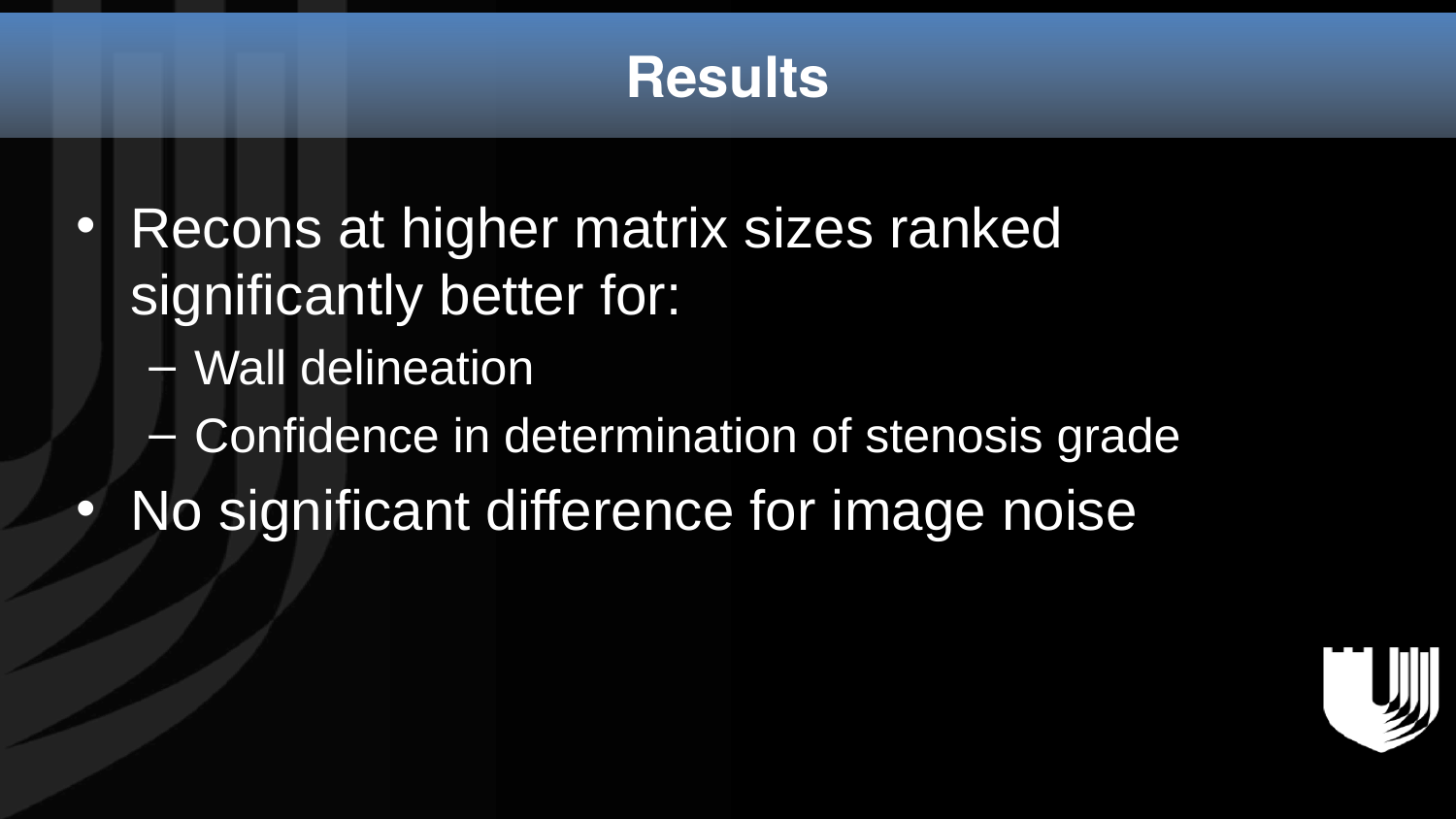

Results
Recons at higher matrix sizes ranked significantly better for:
Wall delineation
Confidence in determination of stenosis grade
No significant difference for image noise